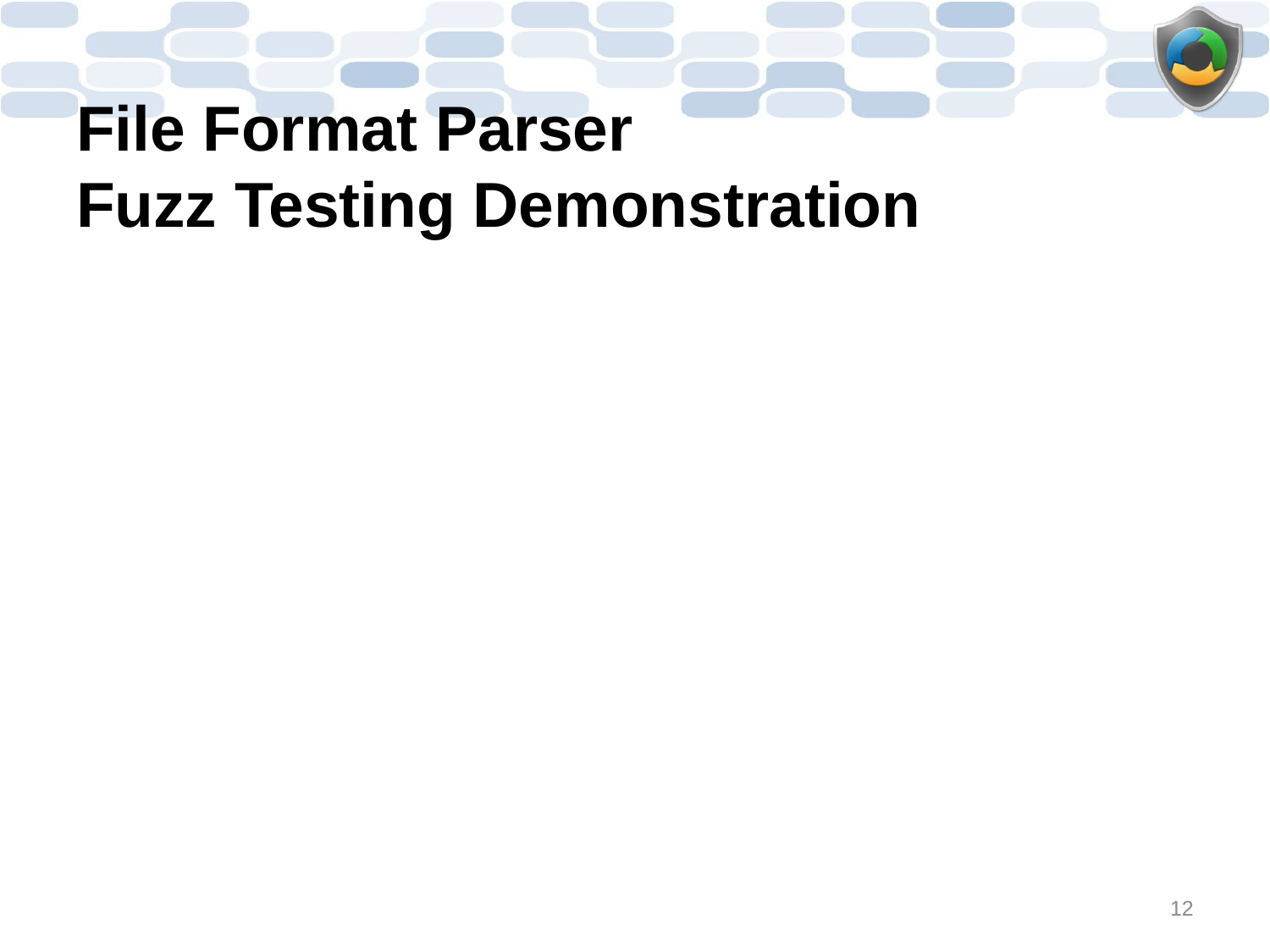

# File Format Parser Fuzz Testing Demonstration

12